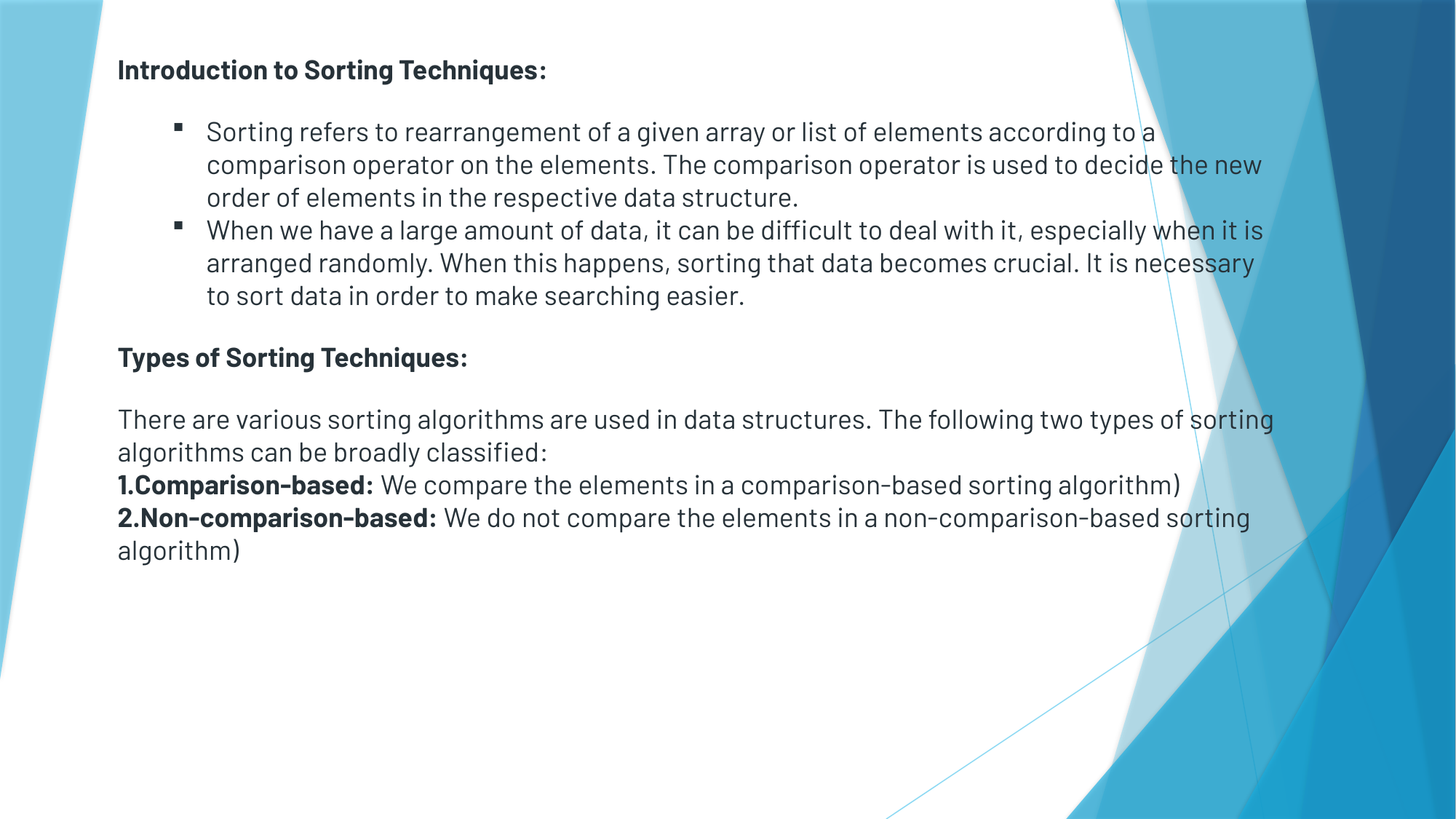

Introduction to Sorting Techniques:

Sorting refers to rearrangement of a given array or list of elements according to a comparison operator on the elements. The comparison operator is used to decide the new order of elements in the respective data structure.
When we have a large amount of data, it can be difficult to deal with it, especially when it is arranged randomly. When this happens, sorting that data becomes crucial. It is necessary to sort data in order to make searching easier.

Types of Sorting Techniques:

There are various sorting algorithms are used in data structures. The following two types of sorting algorithms can be broadly classified:
Comparison-based: We compare the elements in a comparison-based sorting algorithm)
Non-comparison-based: We do not compare the elements in a non-comparison-based sorting algorithm)